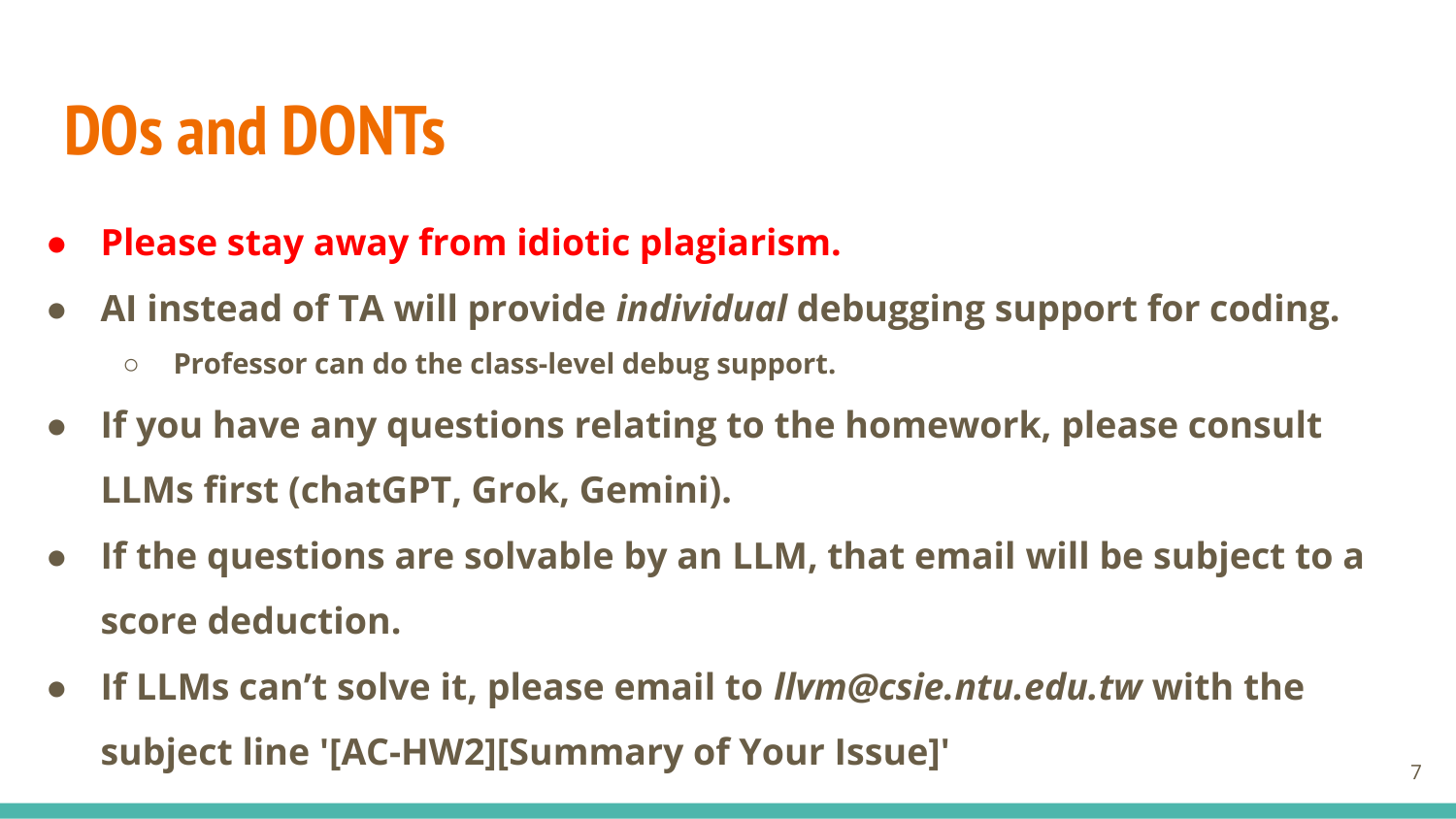

# DOs and DONTs
Please stay away from idiotic plagiarism.
AI instead of TA will provide individual debugging support for coding.
Professor can do the class-level debug support.
If you have any questions relating to the homework, please consult LLMs first (chatGPT, Grok, Gemini).
If the questions are solvable by an LLM, that email will be subject to a score deduction.
If LLMs can’t solve it, please email to llvm@csie.ntu.edu.tw with the subject line '[AC-HW2][Summary of Your Issue]'

7